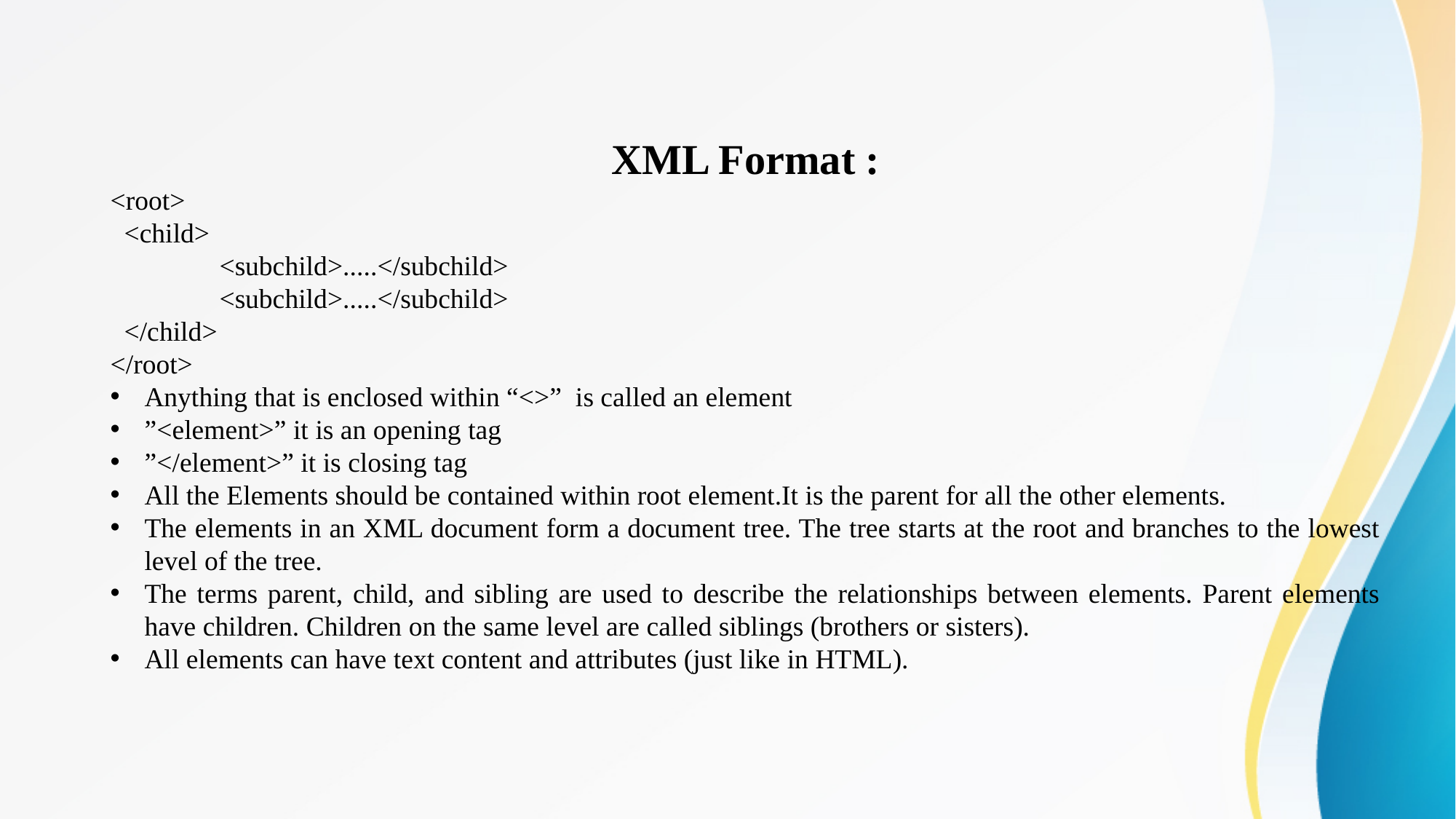

XML Format :
<root>
  <child>
   	<subchild>.....</subchild>
	<subchild>.....</subchild>
  </child>
</root>
Anything that is enclosed within “<>”  is called an element
”<element>” it is an opening tag
”</element>” it is closing tag
All the Elements should be contained within root element.It is the parent for all the other elements.
The elements in an XML document form a document tree. The tree starts at the root and branches to the lowest level of the tree.
The terms parent, child, and sibling are used to describe the relationships between elements. Parent elements have children. Children on the same level are called siblings (brothers or sisters).
All elements can have text content and attributes (just like in HTML).